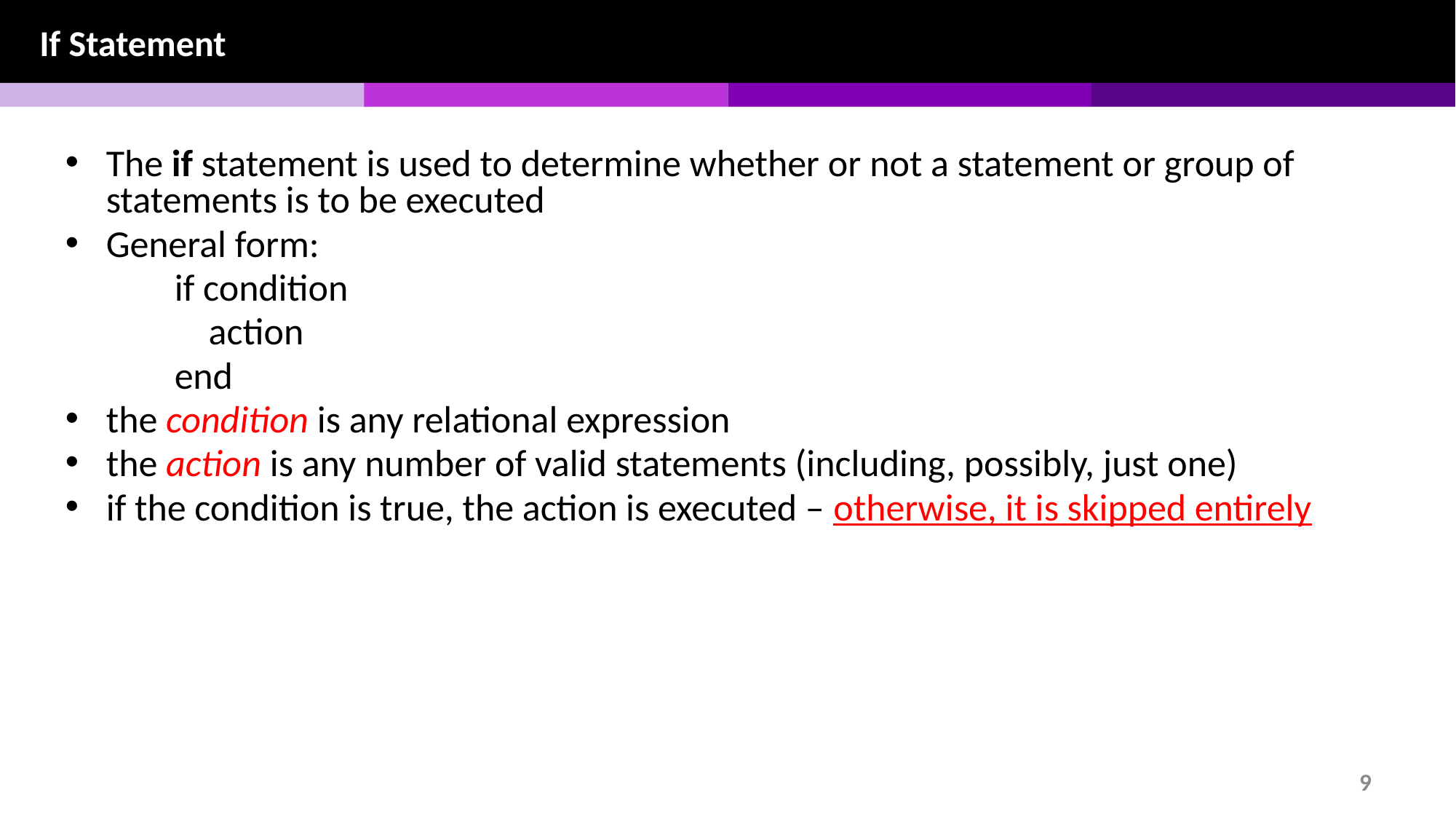

If Statement
The if statement is used to determine whether or not a statement or group of statements is to be executed
General form:
if condition
    action
end
the condition is any relational expression
the action is any number of valid statements (including, possibly, just one)
if the condition is true, the action is executed – otherwise, it is skipped entirely